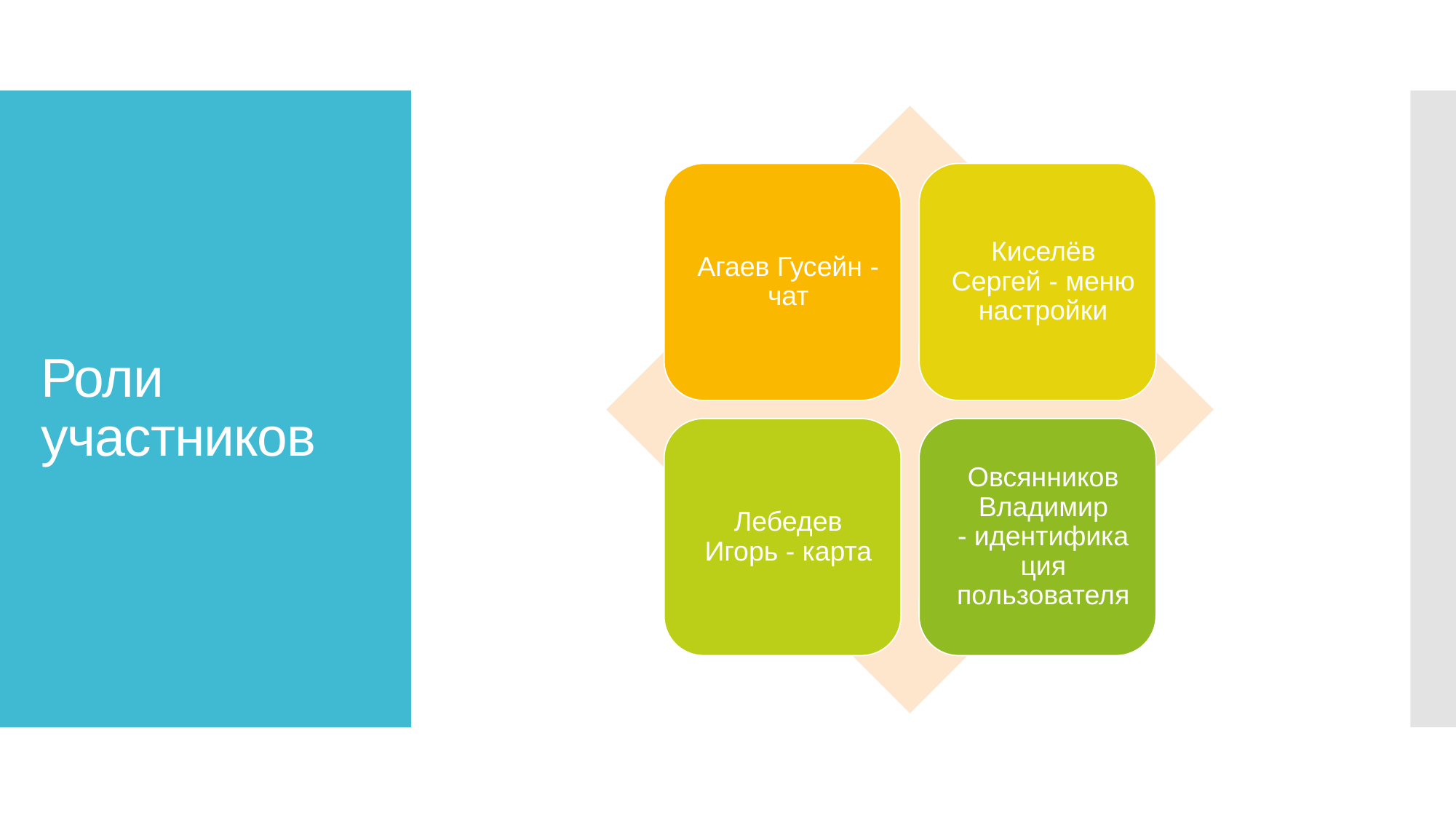

Агаев Гусейн - чат
Киселёв Сергей - меню настройки
Лебедев Игорь - карта
Овсянников Владимир - идентификация пользователя
# Роли участников